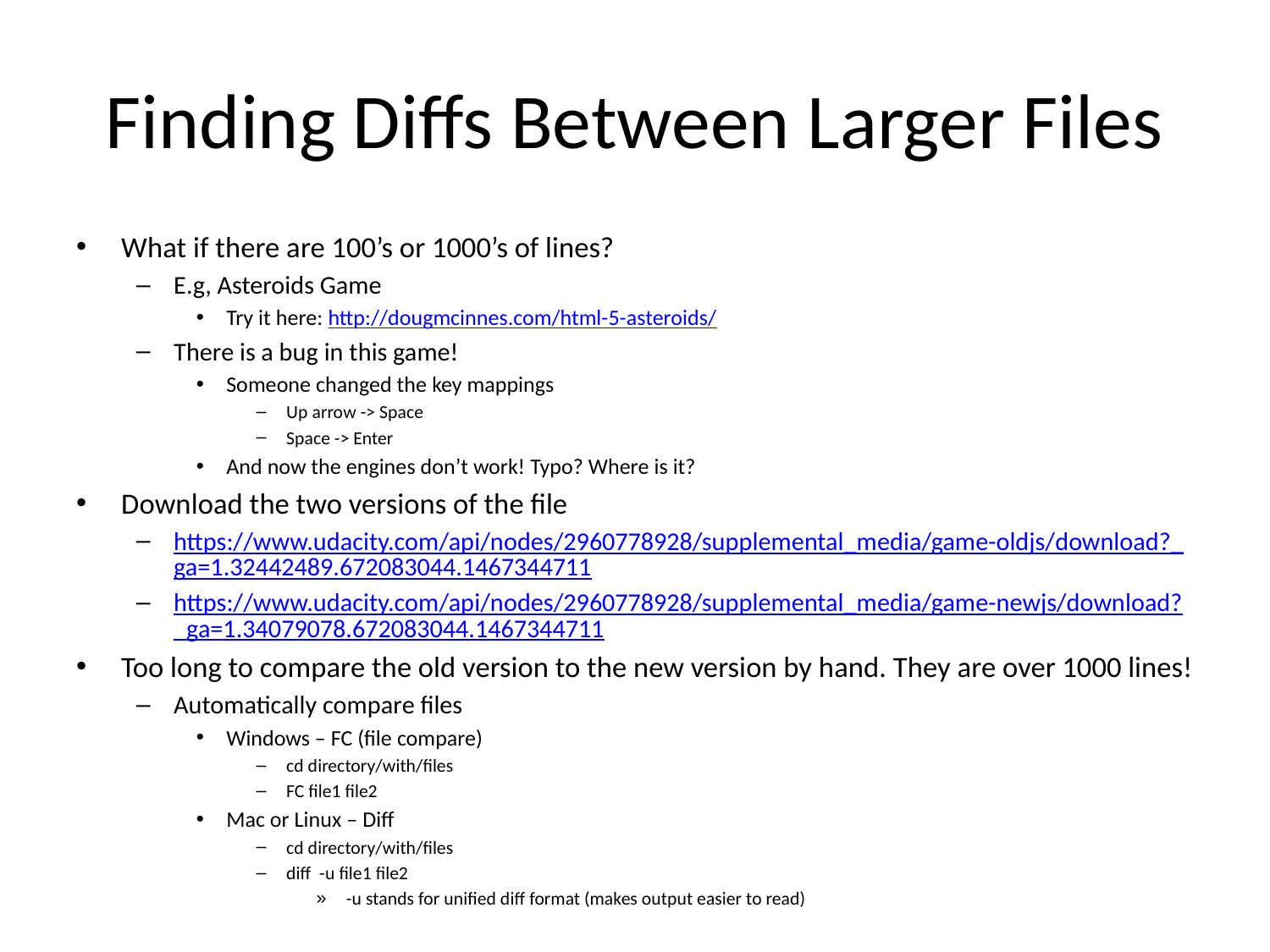

# Finding Diffs Between Larger Files
What if there are 100’s or 1000’s of lines?
E.g, Asteroids Game
Try it here: http://dougmcinnes.com/html-5-asteroids/
There is a bug in this game!
Someone changed the key mappings
Up arrow -> Space
Space -> Enter
And now the engines don’t work! Typo? Where is it?
Download the two versions of the file
https://www.udacity.com/api/nodes/2960778928/supplemental_media/game-oldjs/download?_ga=1.32442489.672083044.1467344711
https://www.udacity.com/api/nodes/2960778928/supplemental_media/game-newjs/download?_ga=1.34079078.672083044.1467344711
Too long to compare the old version to the new version by hand. They are over 1000 lines!
Automatically compare files
Windows – FC (file compare)
cd directory/with/files
FC file1 file2
Mac or Linux – Diff
cd directory/with/files
diff  -u file1 file2
-u stands for unified diff format (makes output easier to read)